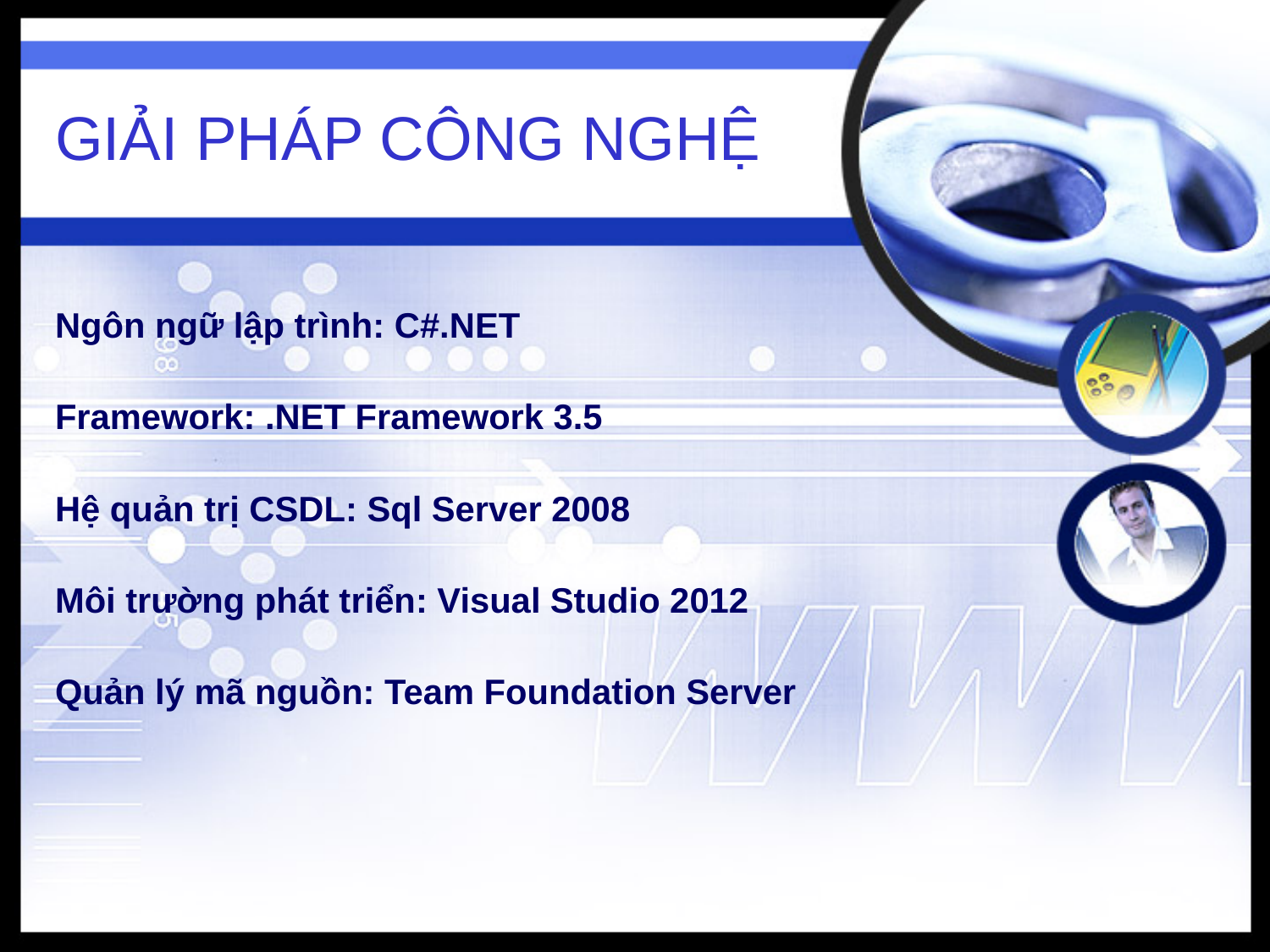

# GIẢI PHÁP CÔNG NGHỆ
Ngôn ngữ lập trình: C#.NET
Framework: .NET Framework 3.5
Hệ quản trị CSDL: Sql Server 2008
Môi trường phát triển: Visual Studio 2012
Quản lý mã nguồn: Team Foundation Server